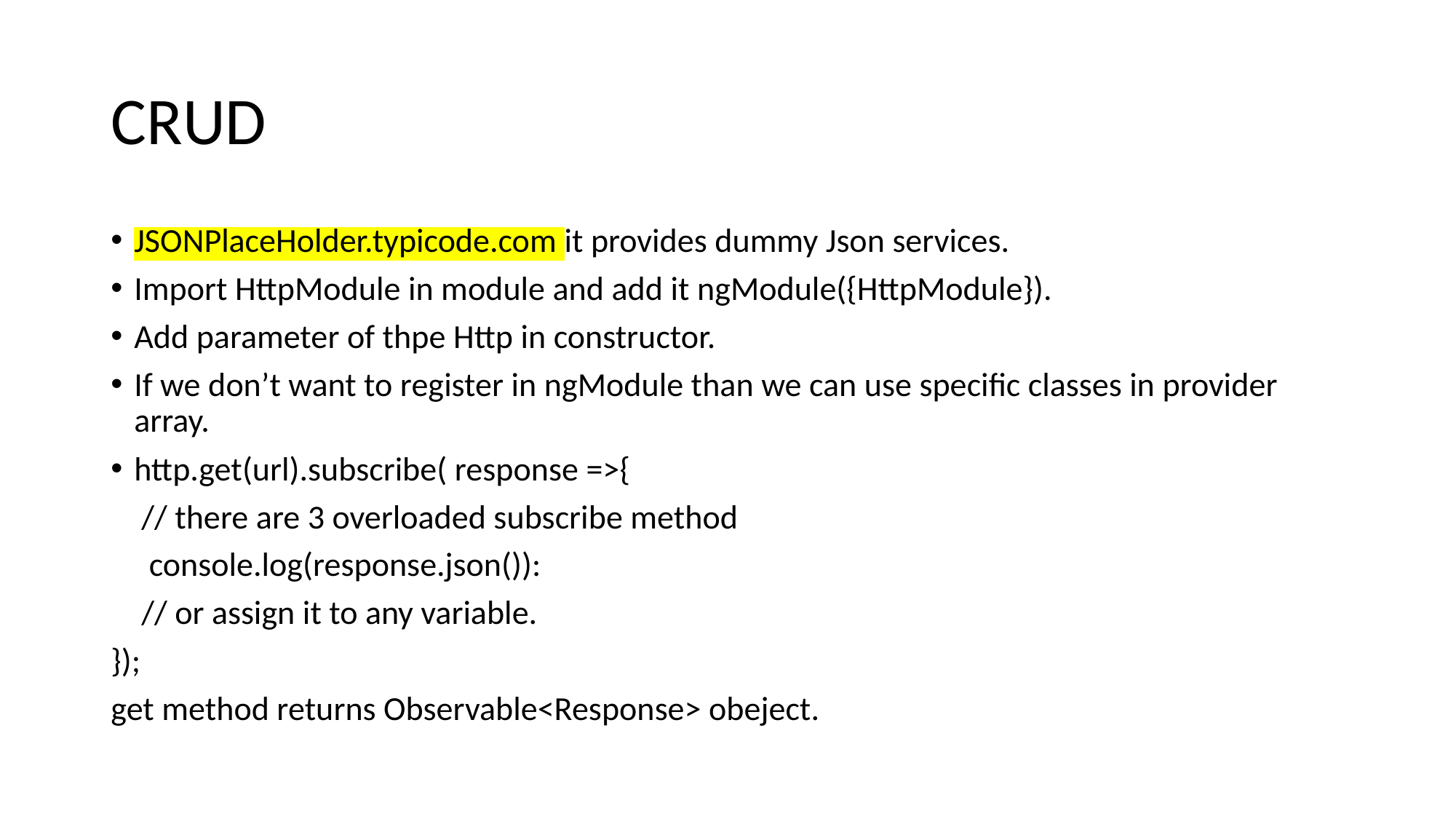

# CRUD
JSONPlaceHolder.typicode.com it provides dummy Json services.
Import HttpModule in module and add it ngModule({HttpModule}).
Add parameter of thpe Http in constructor.
If we don’t want to register in ngModule than we can use specific classes in provider array.
http.get(url).subscribe( response =>{
    // there are 3 overloaded subscribe method
     console.log(response.json()):
    // or assign it to any variable.
});
get method returns Observable<Response> obeject.